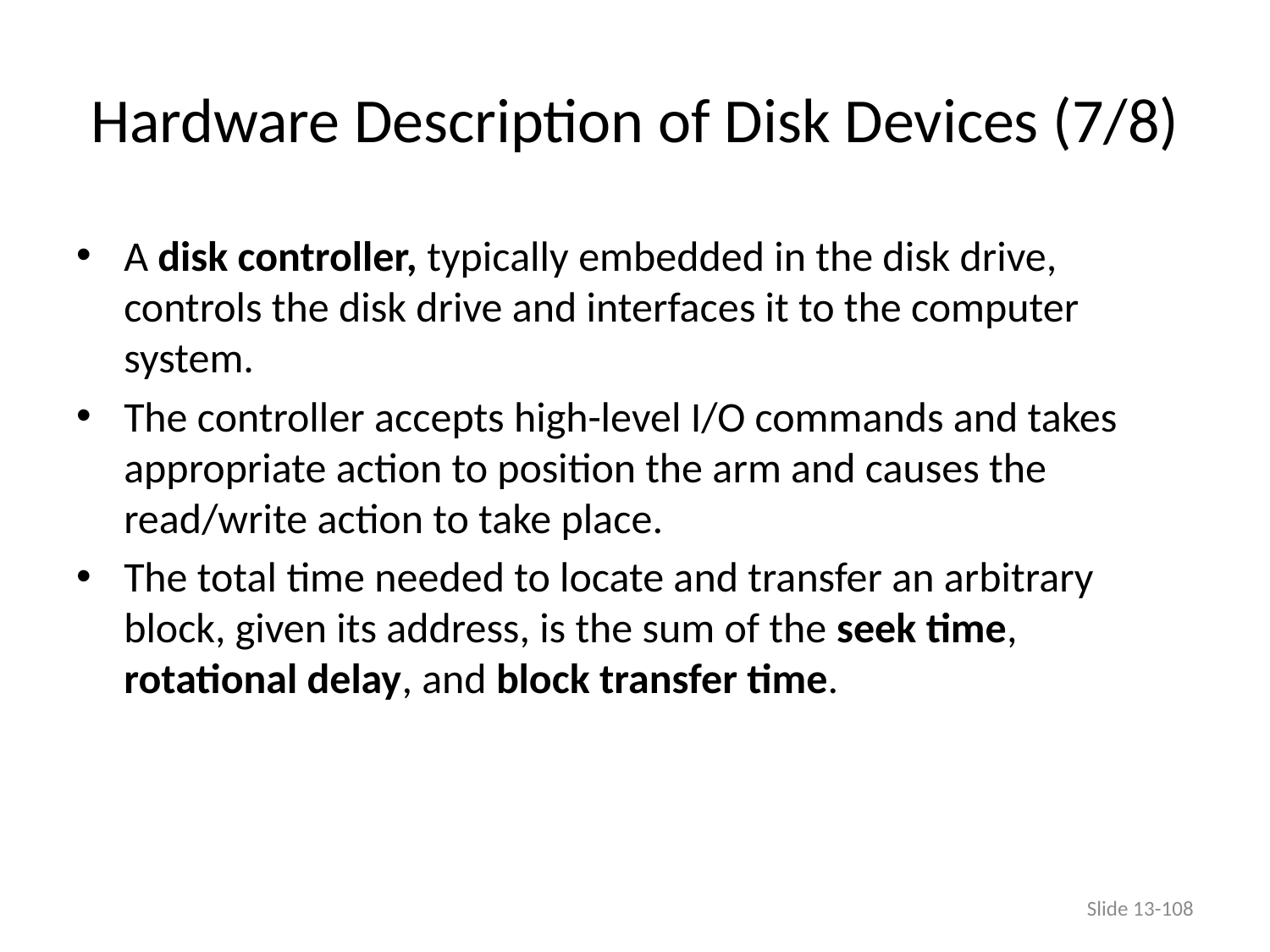

# Hardware Description of Disk Devices (7/8)
A disk controller, typically embedded in the disk drive, controls the disk drive and interfaces it to the computer system.
The controller accepts high-level I/O commands and takes appropriate action to position the arm and causes the read/write action to take place.
The total time needed to locate and transfer an arbitrary block, given its address, is the sum of the seek time, rotational delay, and block transfer time.
Slide 13-108